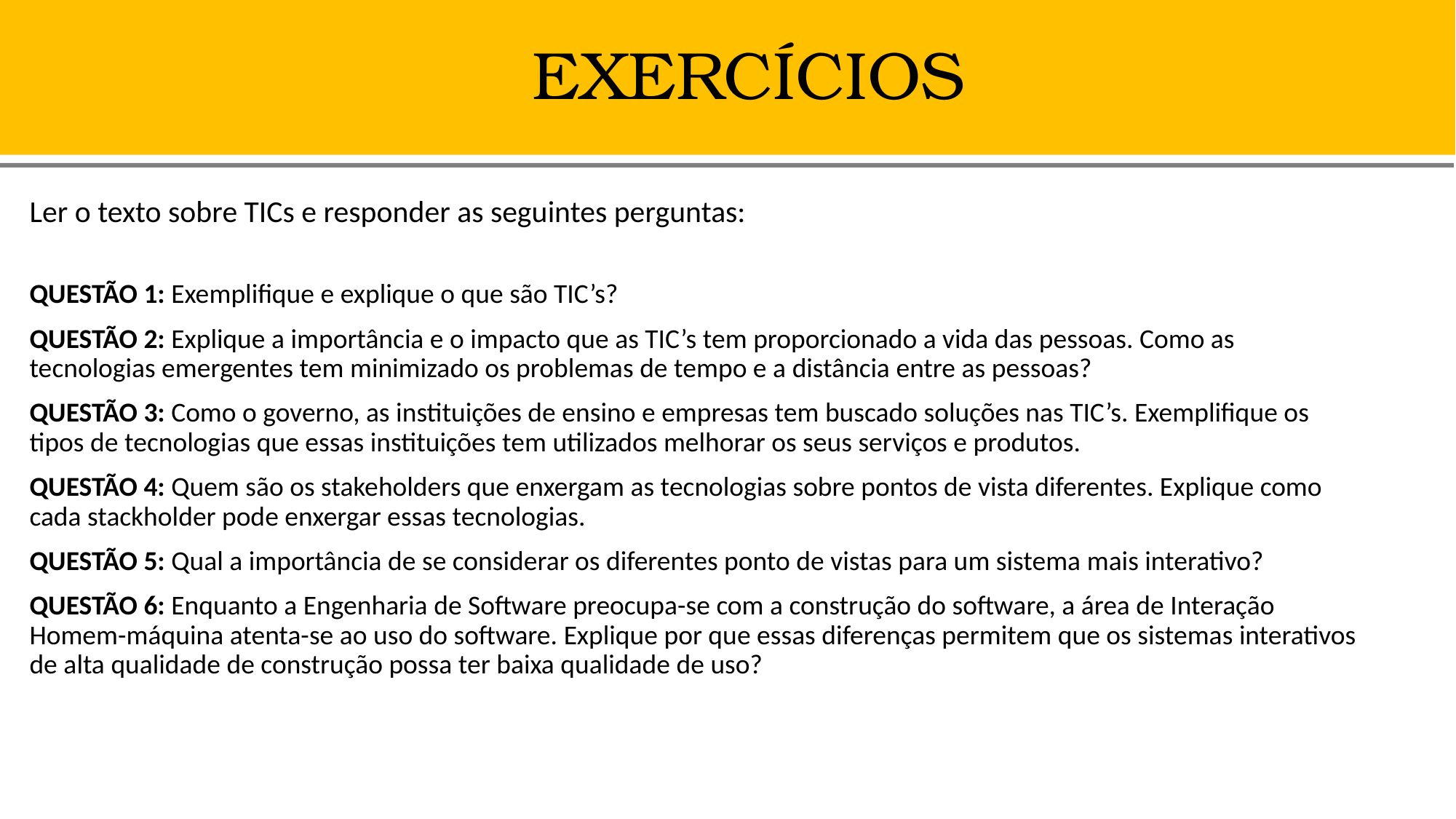

EXERCÍCIOS

Ler o texto sobre TICs e responder as seguintes perguntas:

QUESTÃO 1: Exemplifique e explique o que são TIC’s?
QUESTÃO 2: Explique a importância e o impacto que as TIC’s tem proporcionado a vida das pessoas. Como as tecnologias emergentes tem minimizado os problemas de tempo e a distância entre as pessoas?
QUESTÃO 3: Como o governo, as instituições de ensino e empresas tem buscado soluções nas TIC’s. Exemplifique os tipos de tecnologias que essas instituições tem utilizados melhorar os seus serviços e produtos.
QUESTÃO 4: Quem são os stakeholders que enxergam as tecnologias sobre pontos de vista diferentes. Explique como cada stackholder pode enxergar essas tecnologias.
QUESTÃO 5: Qual a importância de se considerar os diferentes ponto de vistas para um sistema mais interativo?
QUESTÃO 6: Enquanto a Engenharia de Software preocupa-se com a construção do software, a área de Interação Homem-máquina atenta-se ao uso do software. Explique por que essas diferenças permitem que os sistemas interativos de alta qualidade de construção possa ter baixa qualidade de uso?